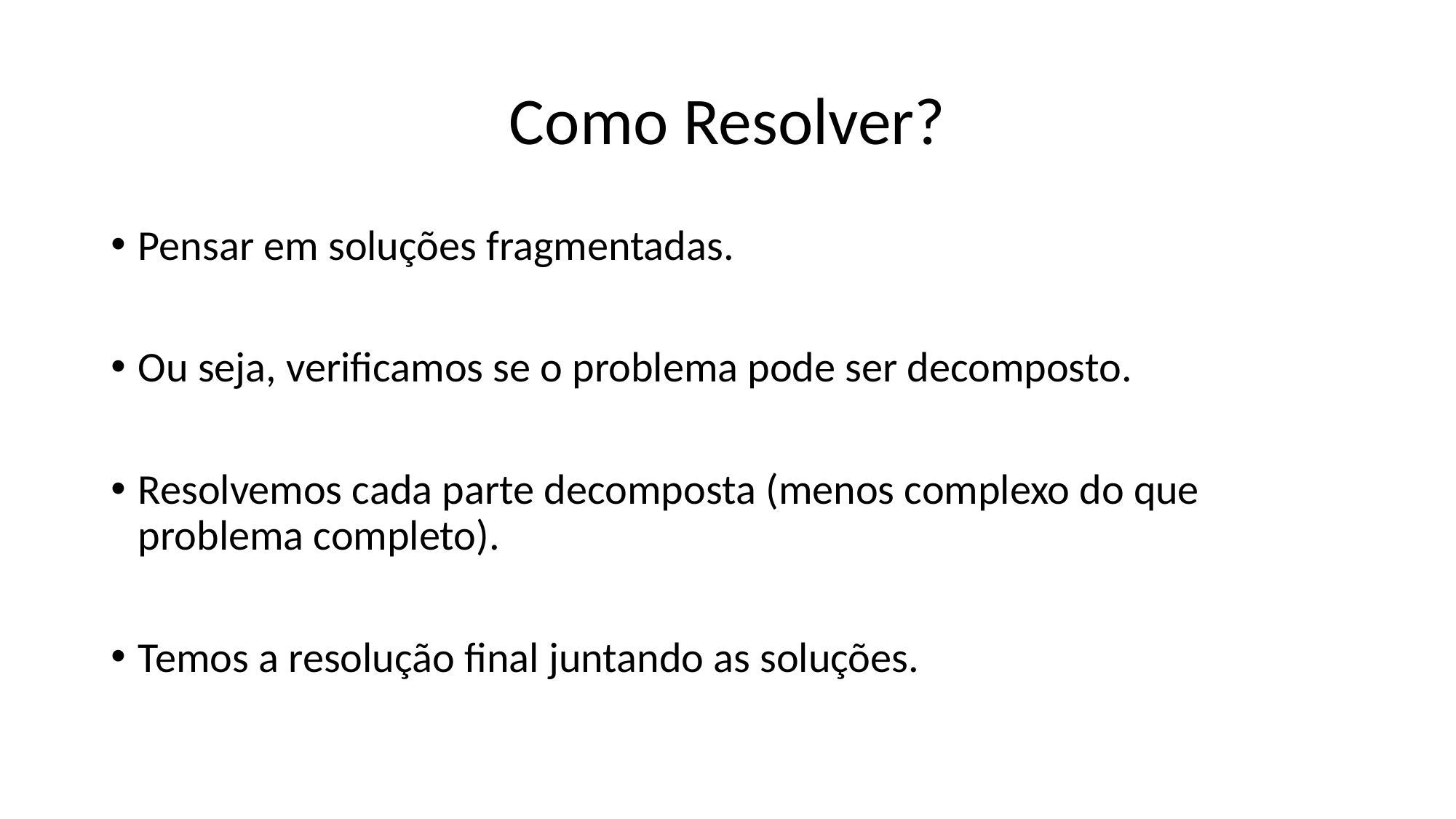

# Como Resolver?
Pensar em soluções fragmentadas.

Ou seja, verificamos se o problema pode ser decomposto.

Resolvemos cada parte decomposta (menos complexo do que problema completo).

Temos a resolução final juntando as soluções.